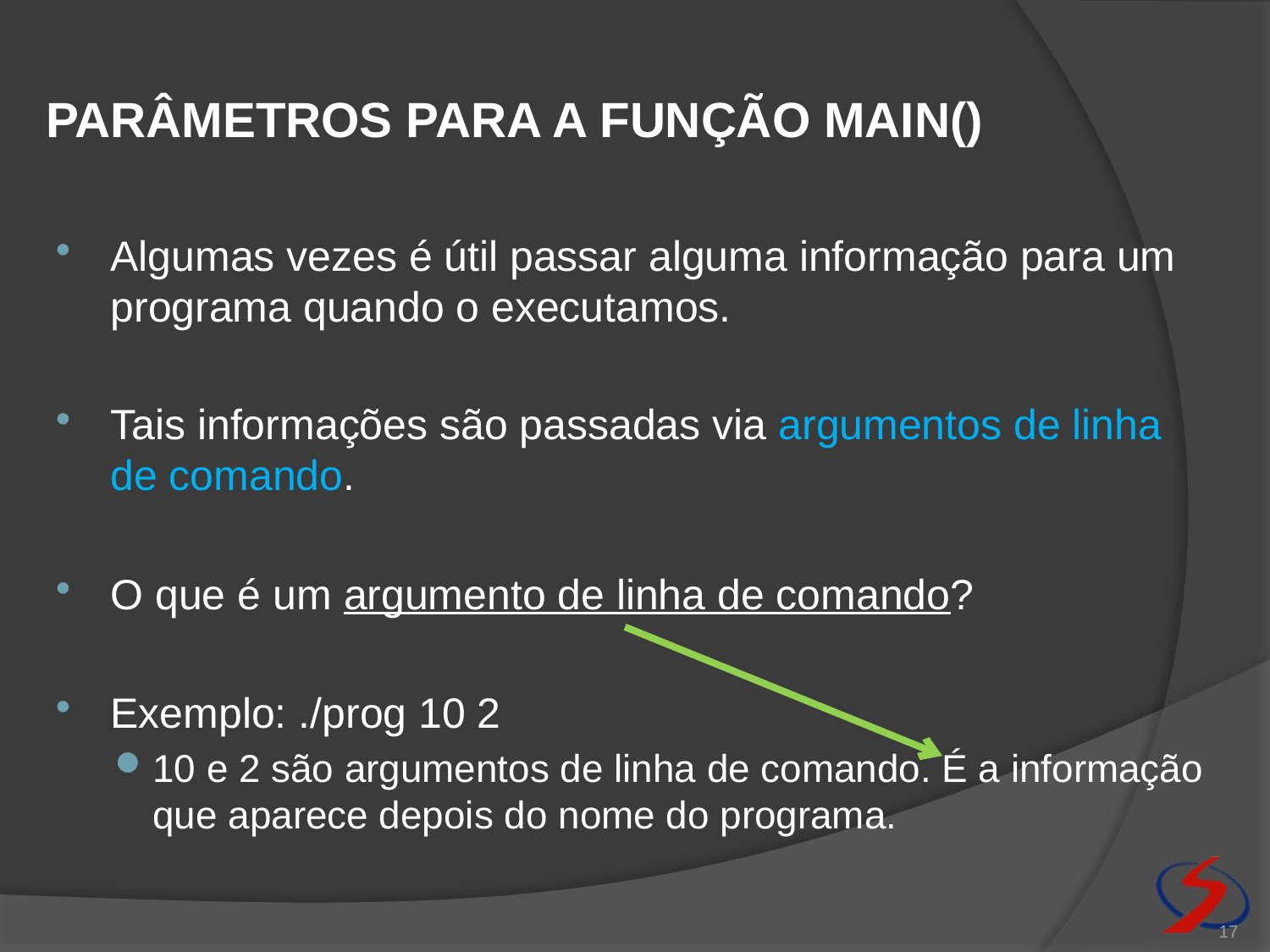

# Parâmetros para a função main()
Algumas vezes é útil passar alguma informação para um programa quando o executamos.

Tais informações são passadas via argumentos de linha de comando.

O que é um argumento de linha de comando?

Exemplo: ./prog 10 2
10 e 2 são argumentos de linha de comando. É a informação que aparece depois do nome do programa.
17